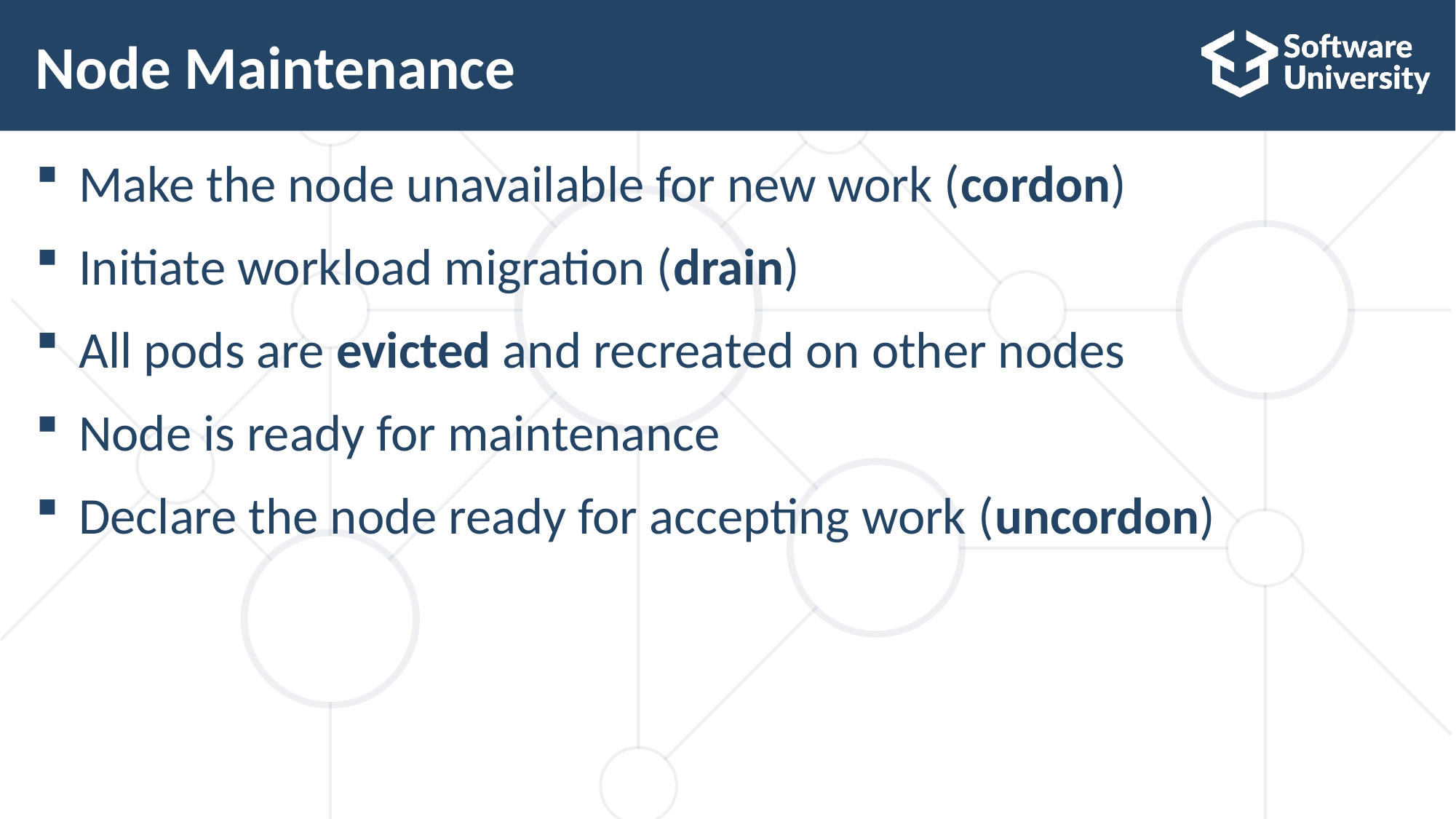

# Node Maintenance
Make the node unavailable for new work (cordon)
Initiate workload migration (drain)
All pods are evicted and recreated on other nodes
Node is ready for maintenance
Declare the node ready for accepting work (uncordon)